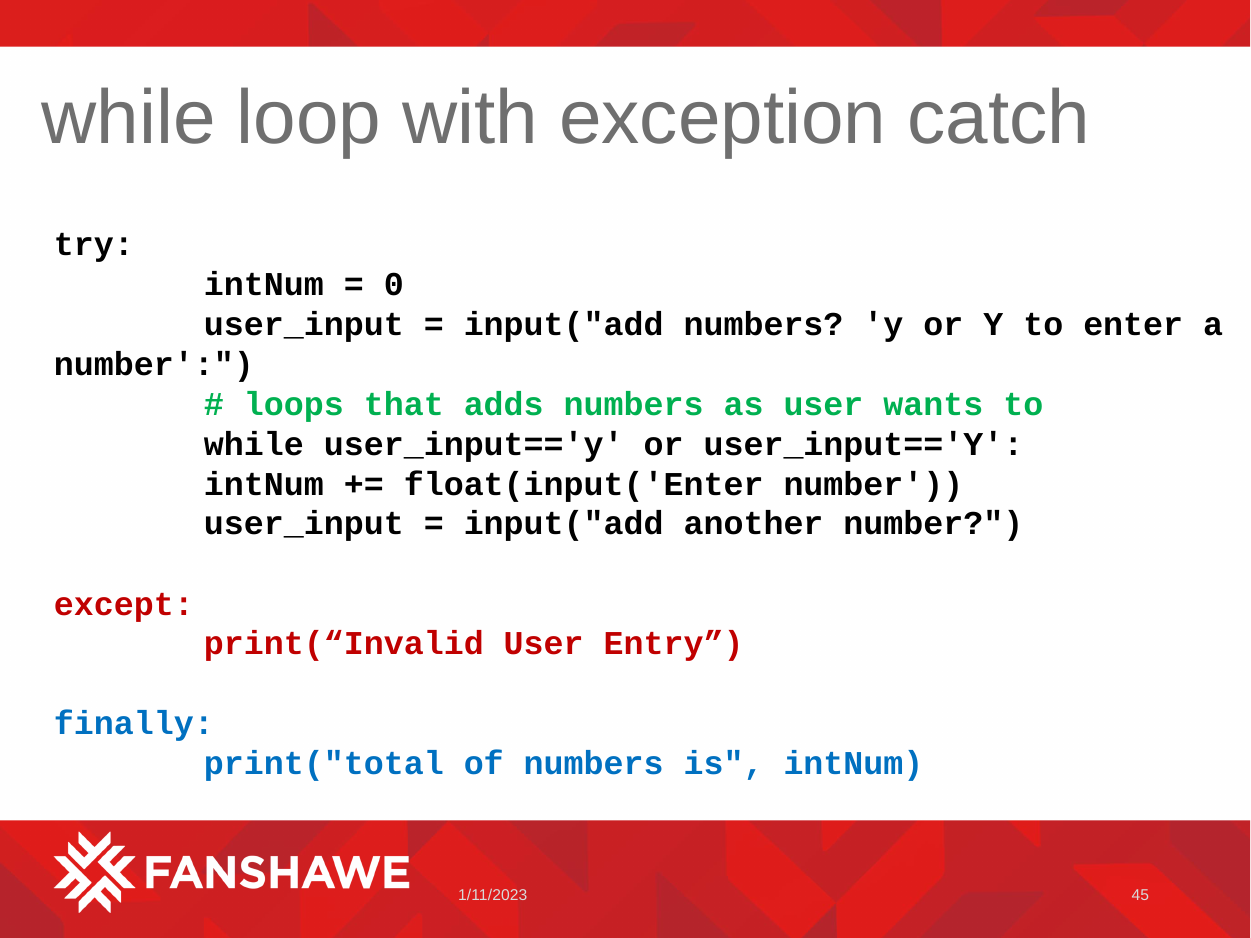

# while loop with exception catch
try:
	intNum = 0
	user_input = input("add numbers? 'y or Y to enter a number':")
	# loops that adds numbers as user wants to
	while user_input=='y' or user_input=='Y':
    	intNum += float(input('Enter number'))
    	user_input = input("add another number?")

except:
	print(“Invalid User Entry”)

finally:
	print("total of numbers is", intNum)
1/11/2023
45